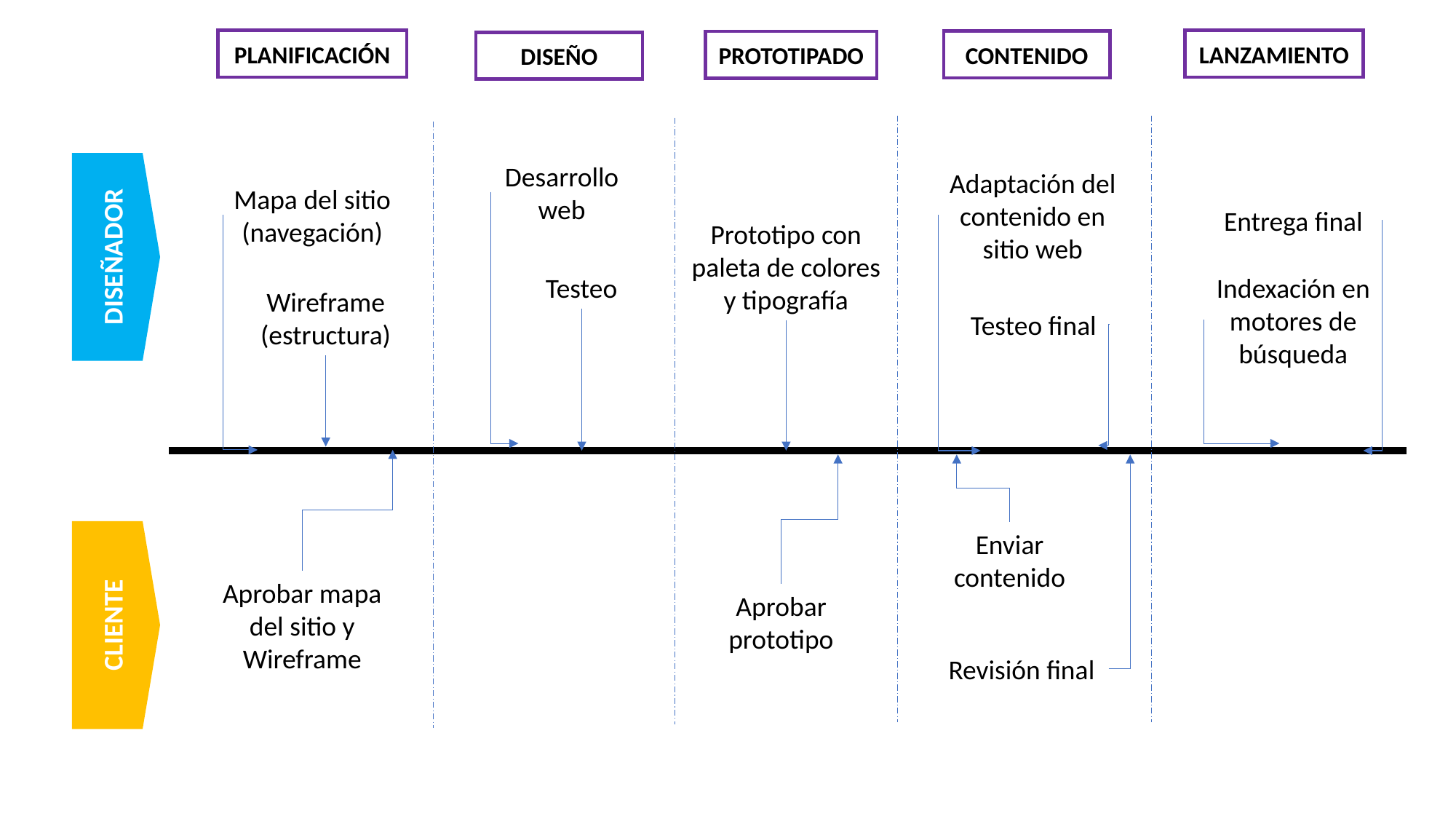

PLANIFICACIÓN
LANZAMIENTO
CONTENIDO
PROTOTIPADO
DISEÑO
DISEÑADOR
Desarrollo web
Testeo
Adaptación del contenido en sitio web
Enviar contenido
Mapa del sitio
(navegación)
Entrega final
Prototipo con
paleta de colores
y tipografía
Aprobar prototipo
Indexación en motores de búsqueda
Wireframe
(estructura)
Testeo final
CLIENTE
Aprobar mapa del sitio y Wireframe
Revisión final